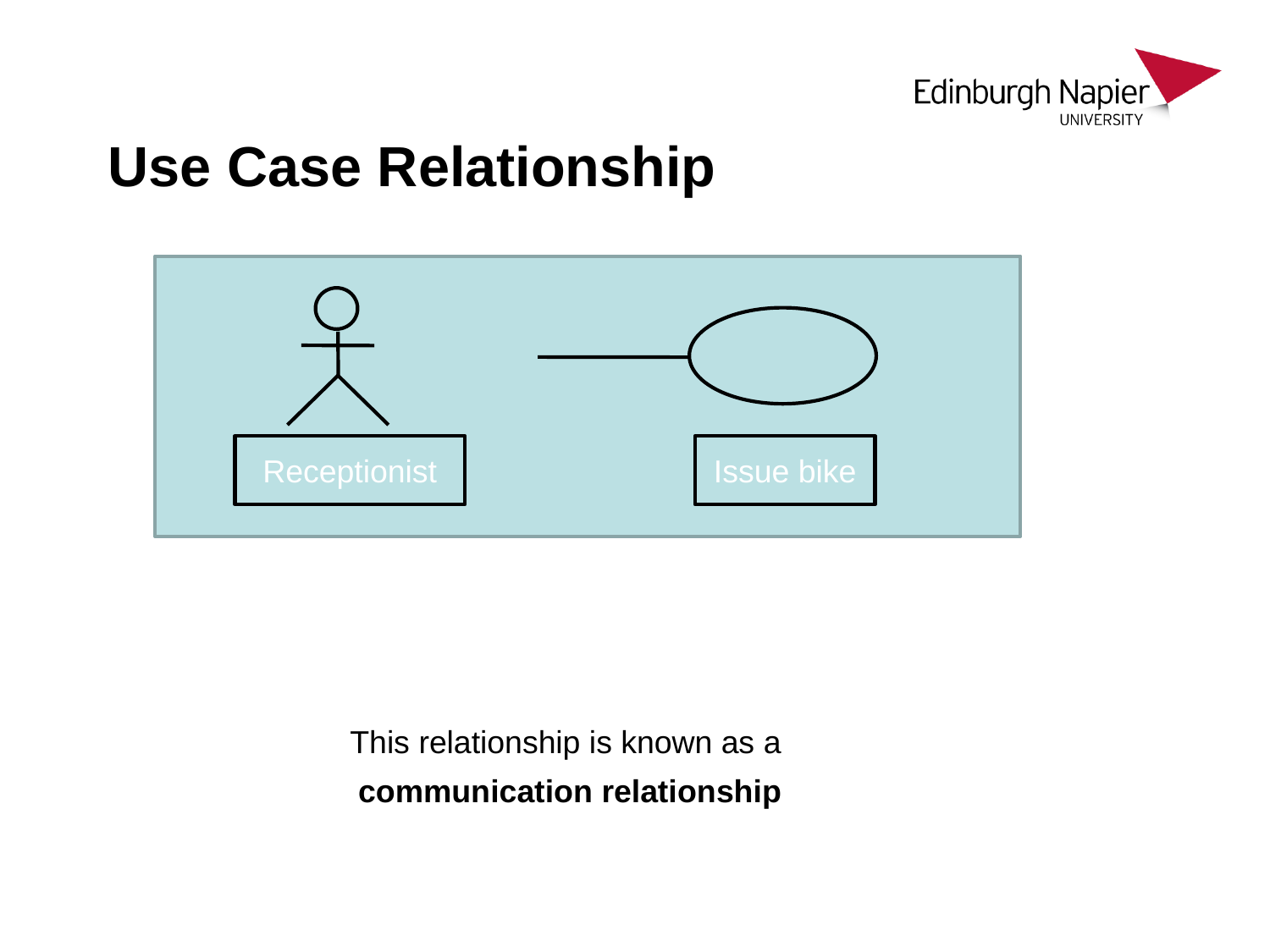

# Use Case Relationship

Receptionist
Issue bike
This relationship is known as a
communication relationship